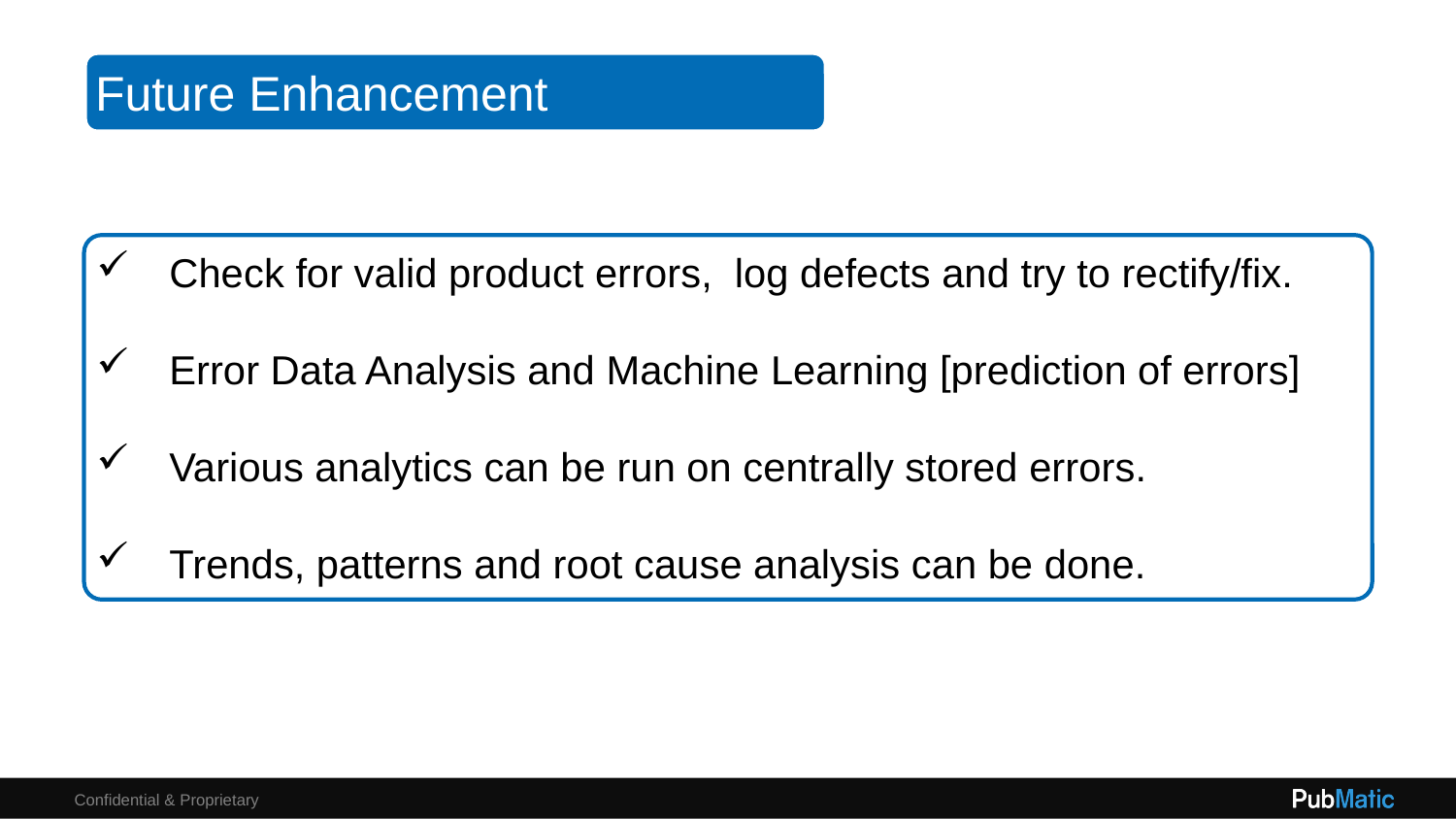

Future Enhancement
Check for valid product errors,  log defects and try to rectify/fix.

Error Data Analysis and Machine Learning [prediction of errors]

Various analytics can be run on centrally stored errors.

Trends, patterns and root cause analysis can be done.